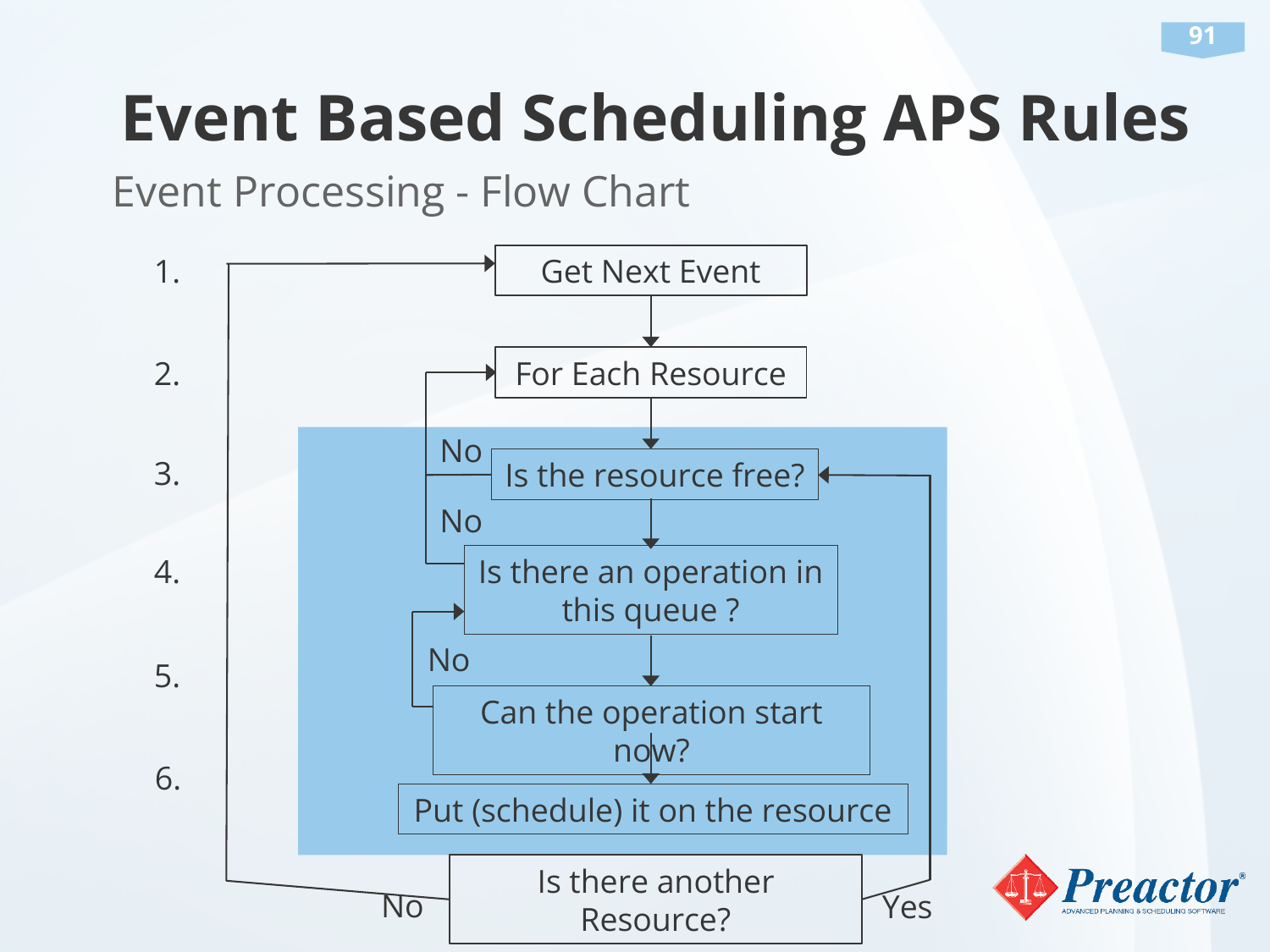

# Event Based Scheduling APS Rules
Event Processing - Flow Chart
1.
Get Next Event
2.
For Each Resource
No

3.
Is the resource free?
No
4.
Is there an operation in this queue ?
No
5.
Can the operation start now?
6.
Put (schedule) it on the resource
Is there another Resource?
No
Yes